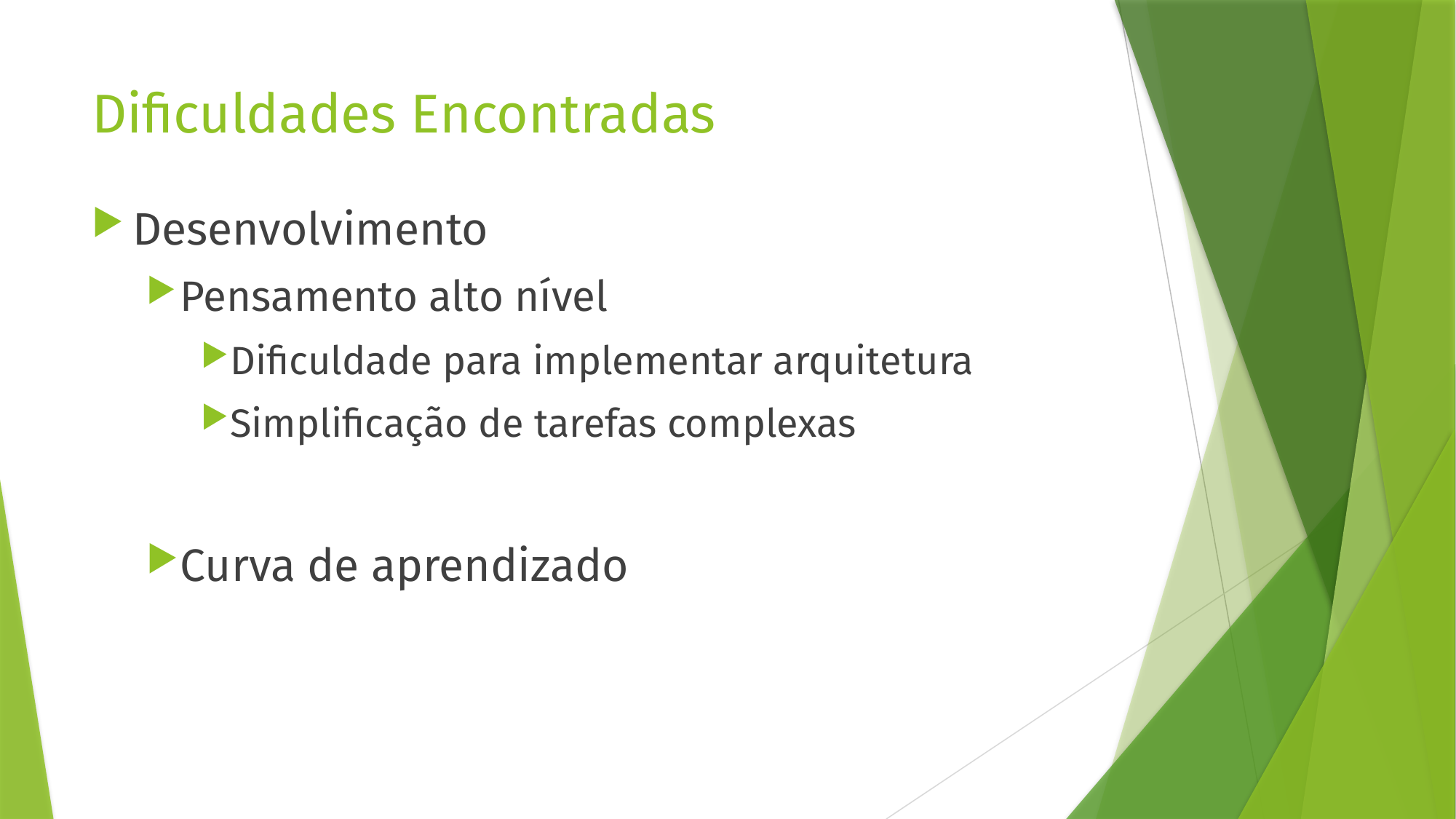

# Dificuldades Encontradas
Desenvolvimento
Pensamento alto nível
Dificuldade para implementar arquitetura
Simplificação de tarefas complexas

Curva de aprendizado